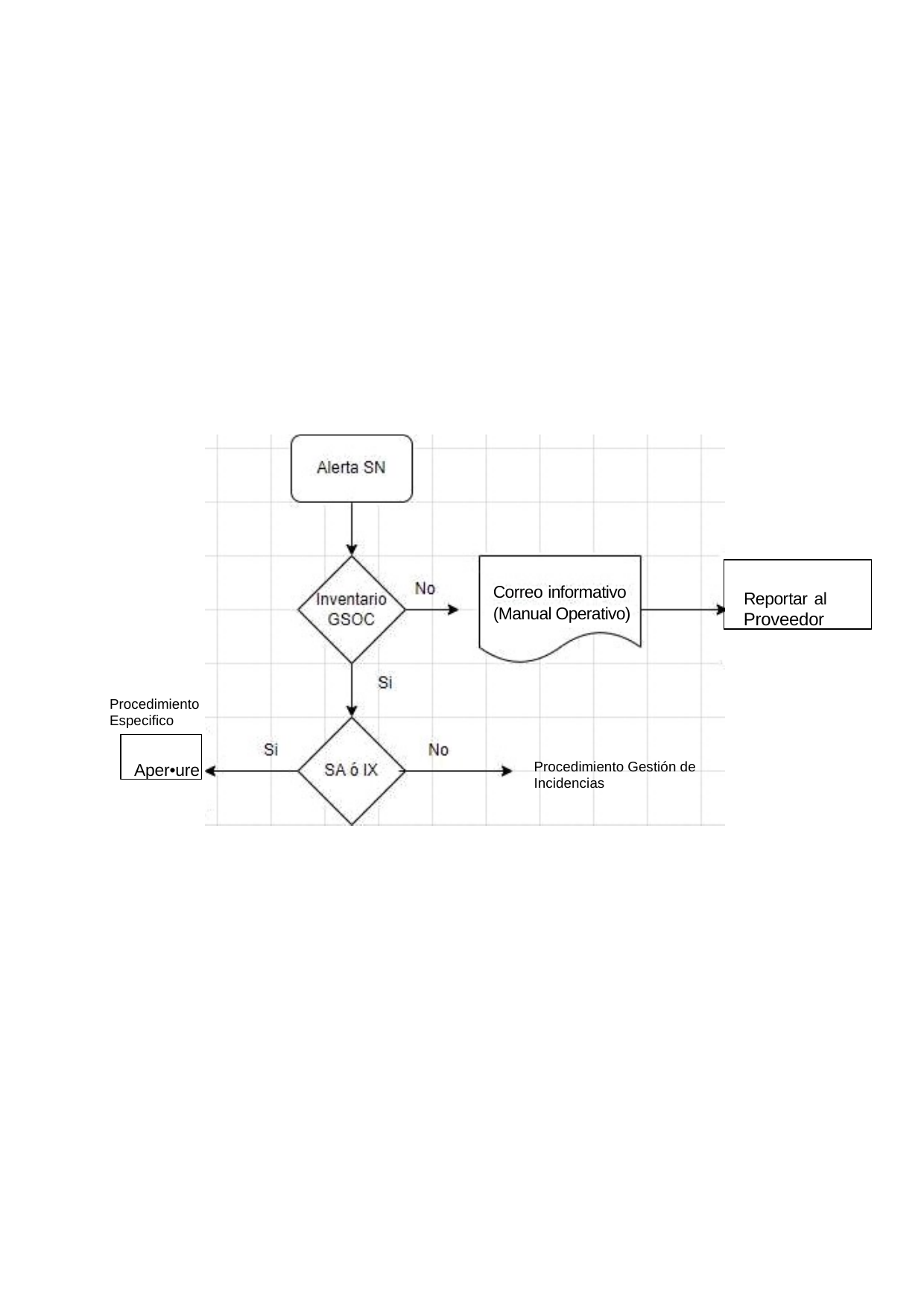

Reportar al
Proveedor
Correo informativo
(Manual Operativo)
Procedimiento Especifico

Aper•ure
Procedimiento Gestión de Incidencias